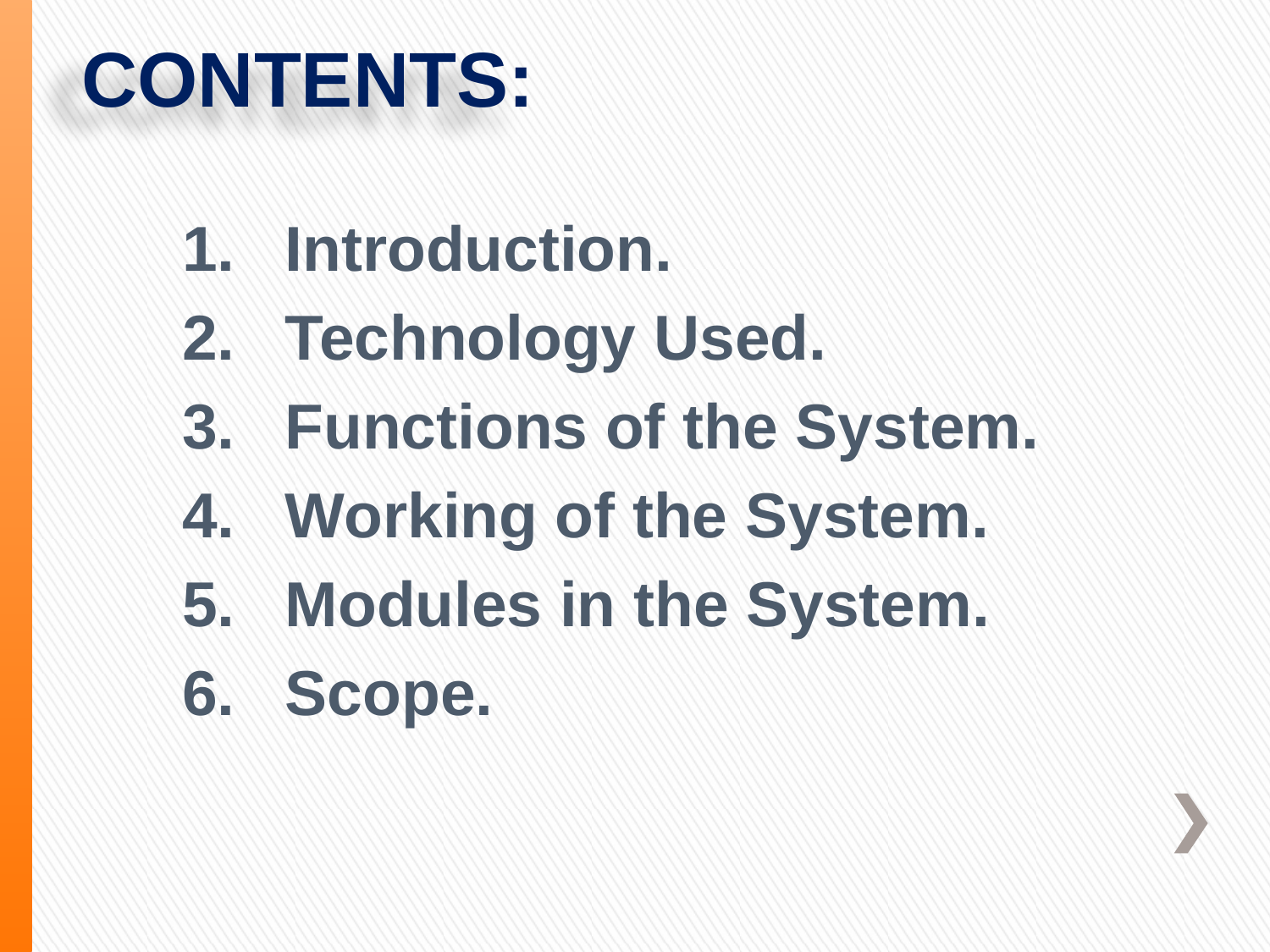

Contents:
Introduction.
Technology Used.
Functions of the System.
Working of the System.
Modules in the System.
Scope.